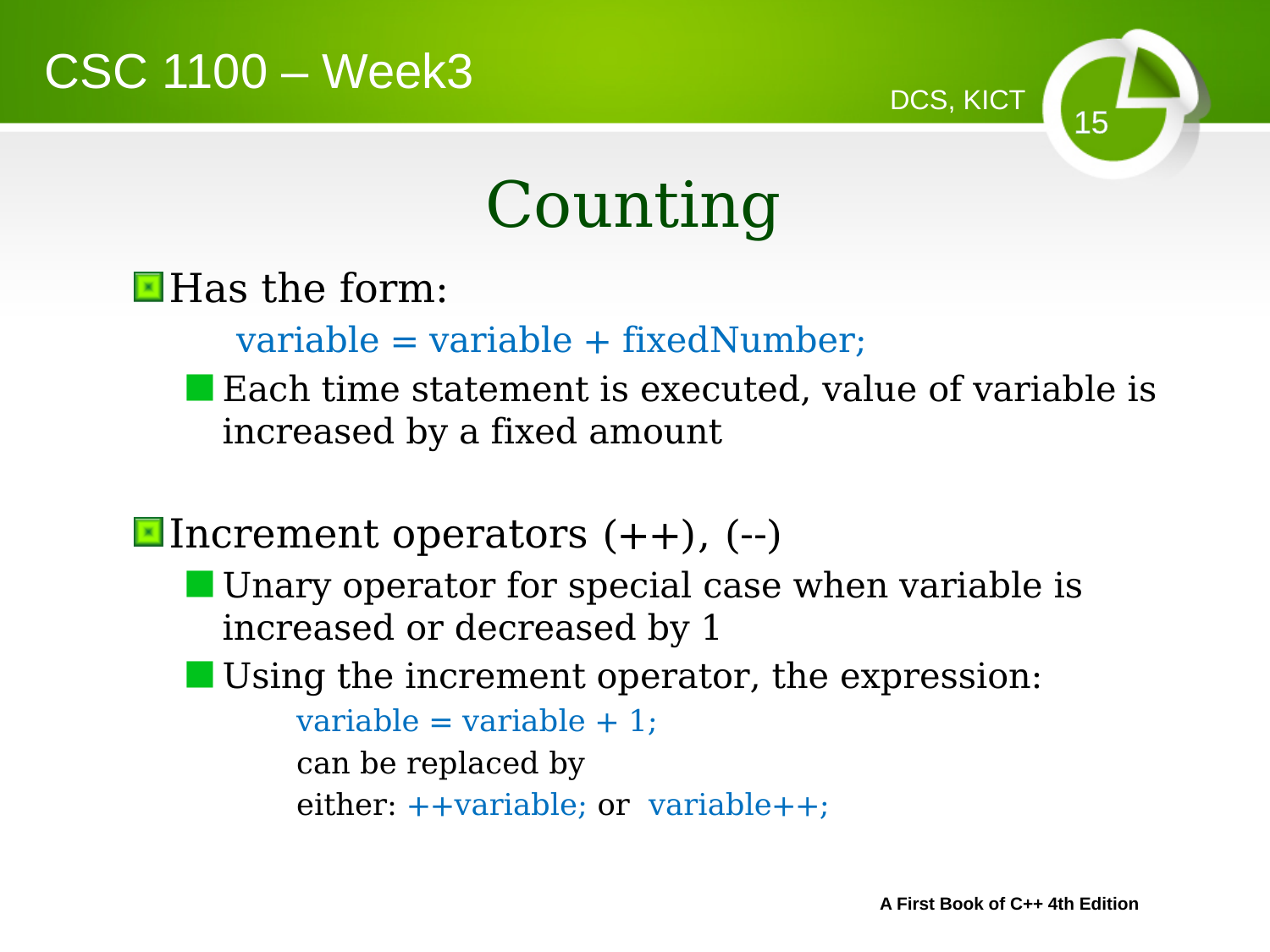

CSC 1100 – Week3
DCS, KICT
15
# Counting
Has the form:
variable = variable + fixedNumber;
Each time statement is executed, value of variable is increased by a fixed amount

Increment operators (++), (--)
Unary operator for special case when variable is increased or decreased by 1
Using the increment operator, the expression:
variable = variable + 1;
can be replaced by
either: ++variable; or  variable++;
A First Book of C++ 4th Edition
15